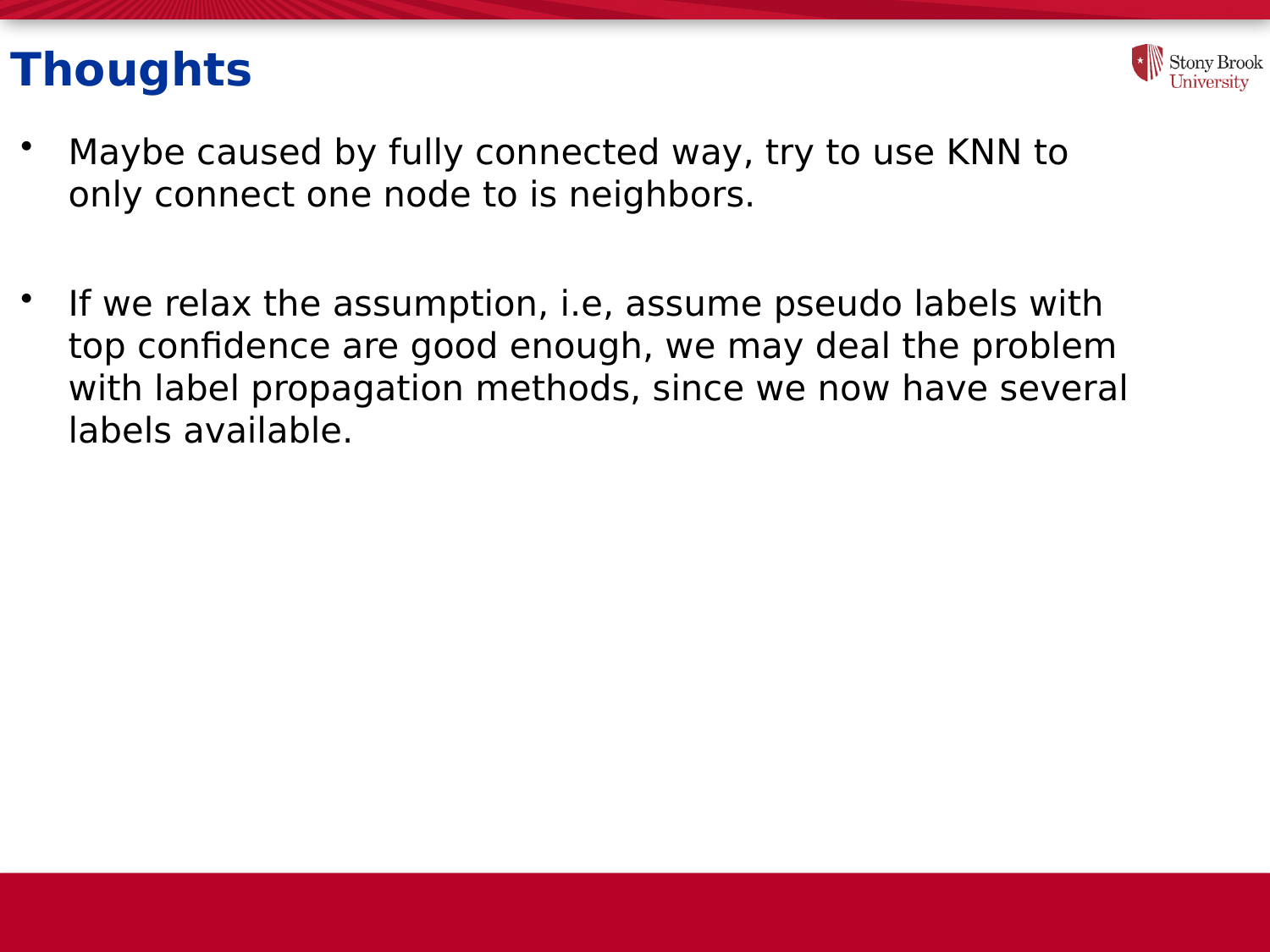

# Thoughts
Maybe caused by fully connected way, try to use KNN to only connect one node to is neighbors.

If we relax the assumption, i.e, assume pseudo labels with top confidence are good enough, we may deal the problem with label propagation methods, since we now have several labels available.